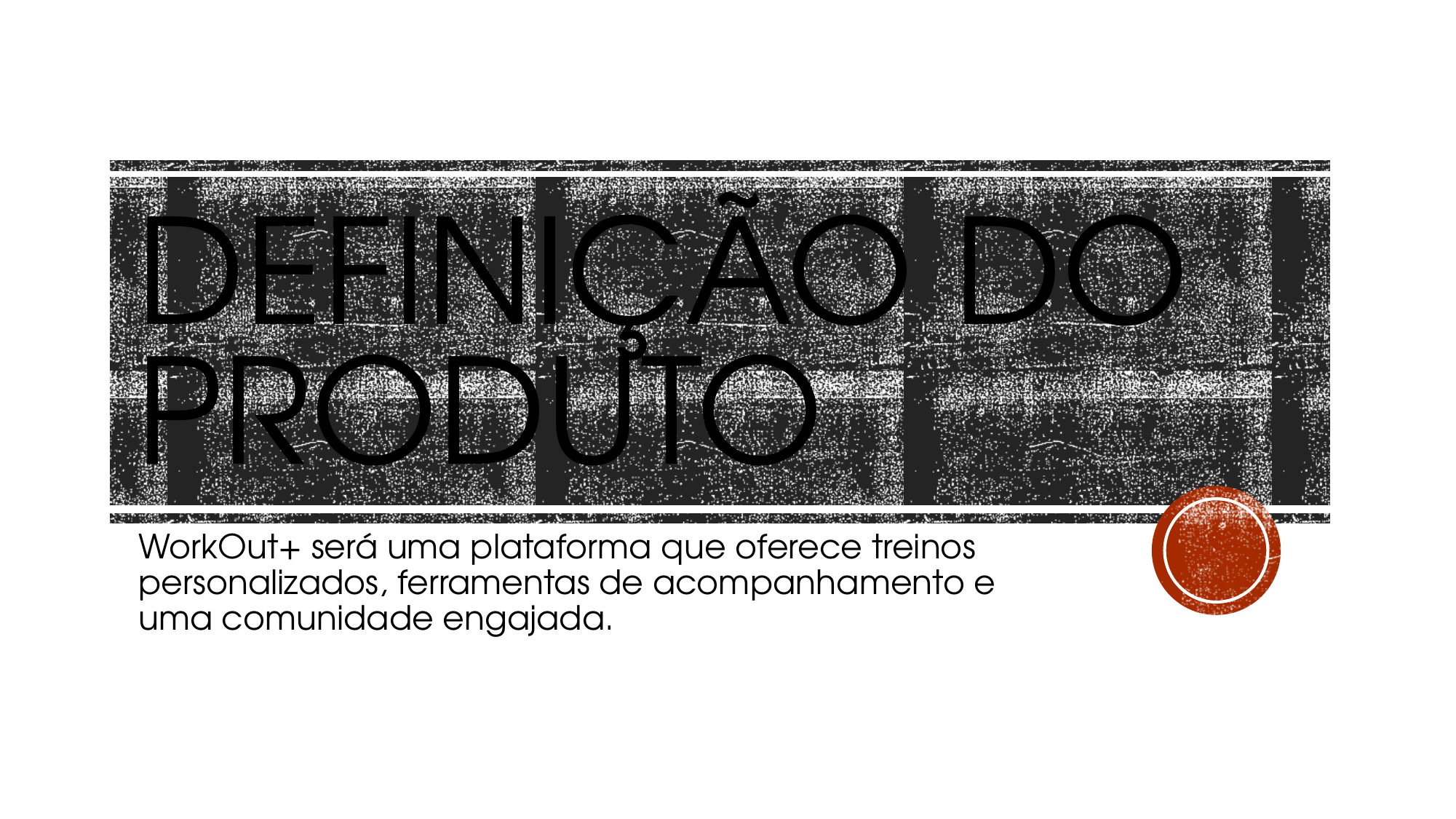

# Definição do Produto
WorkOut+ será uma plataforma que oferece treinos personalizados, ferramentas de acompanhamento e uma comunidade engajada.